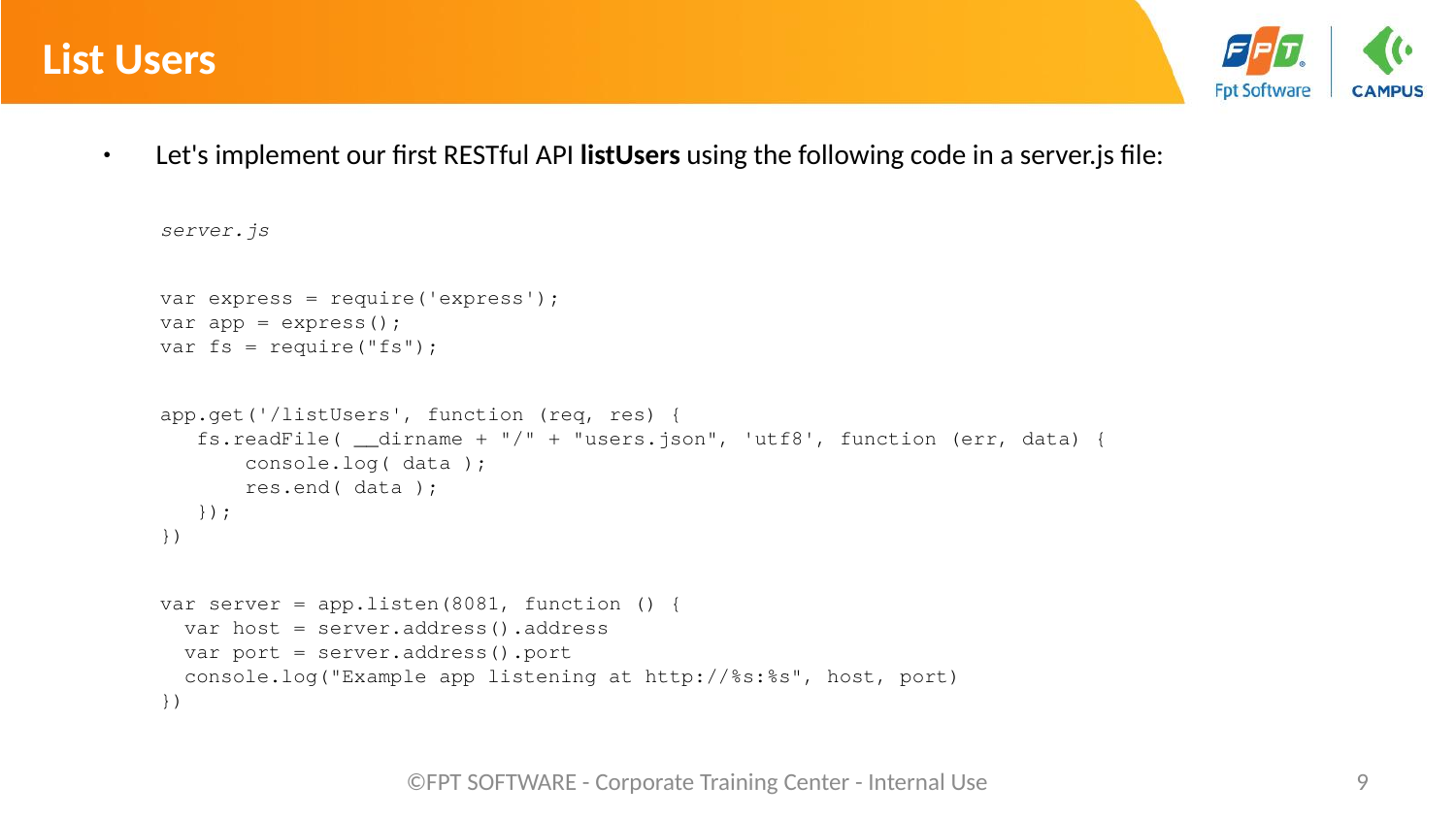

List Users
Let's implement our first RESTful API listUsers using the following code in a server.js file:
server.js

var express = require('express');
var app = express();
var fs = require("fs");

app.get('/listUsers', function (req, res) {
   fs.readFile( __dirname + "/" + "users.json", 'utf8', function (err, data) {
       console.log( data );
       res.end( data );
   });
})

var server = app.listen(8081, function () {
  var host = server.address().address
  var port = server.address().port
  console.log("Example app listening at http://%s:%s", host, port)
})
©FPT SOFTWARE - Corporate Training Center - Internal Use
9